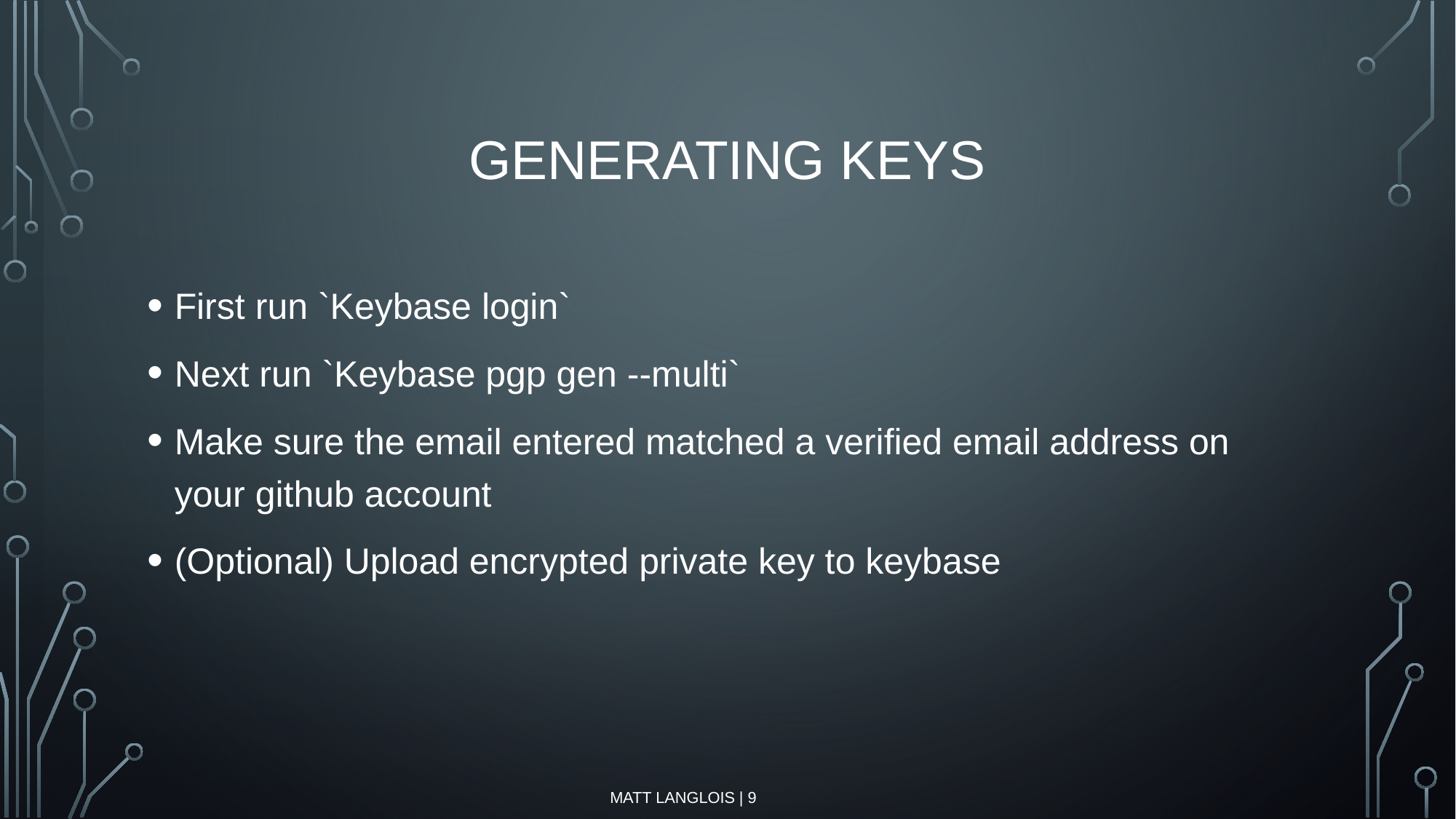

# Generating keys
First run `Keybase login`
Next run `Keybase pgp gen --multi`
Make sure the email entered matched a verified email address on your github account
(Optional) Upload encrypted private key to keybase
9
Matt Langlois |